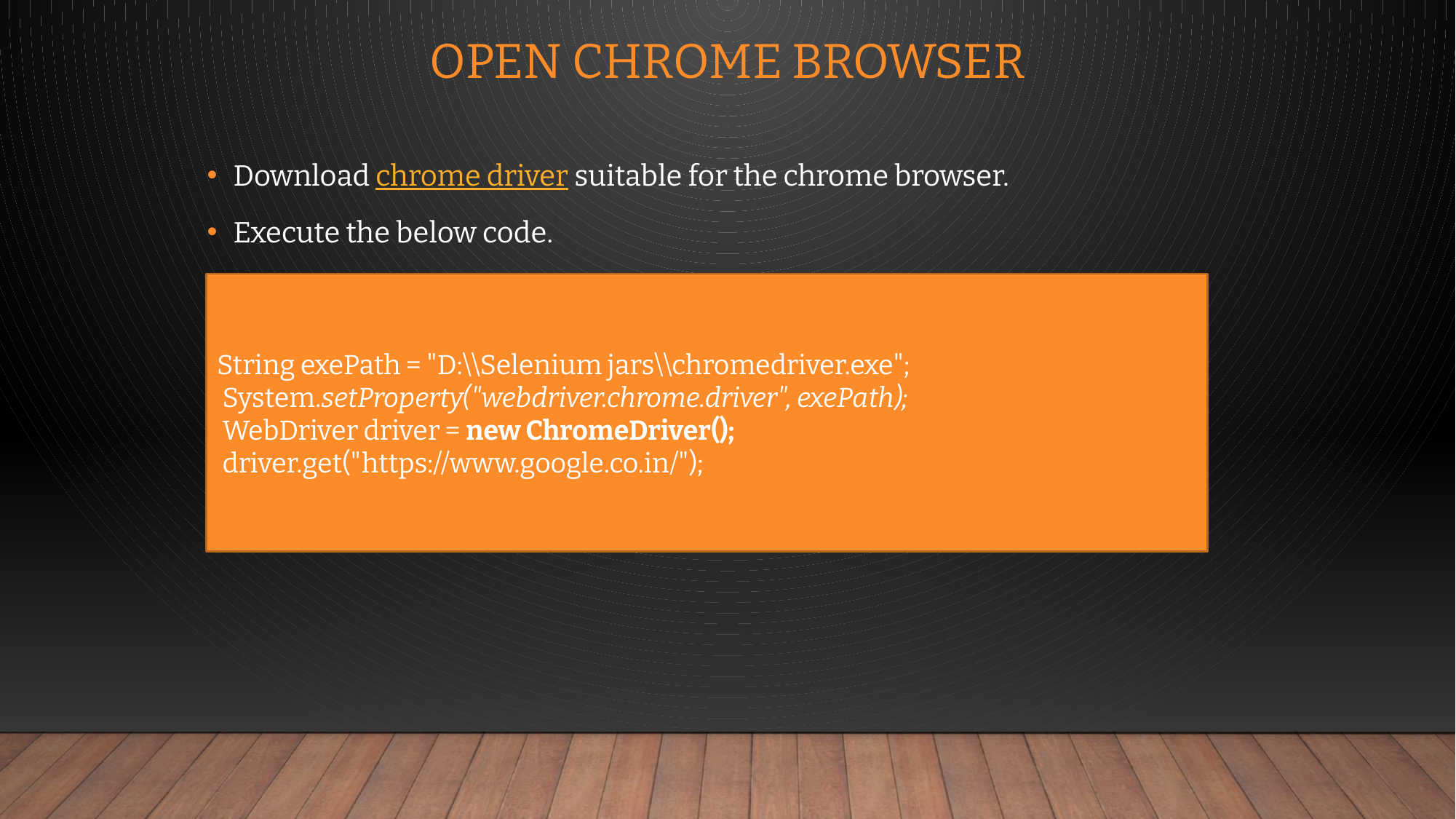

# OPEN chrome browser
Download chrome driver suitable for the chrome browser.
Execute the below code.
String exePath = "D:\\Selenium jars\\chromedriver.exe";
 System.setProperty("webdriver.chrome.driver", exePath);
 WebDriver driver = new ChromeDriver();
 driver.get("https://www.google.co.in/");